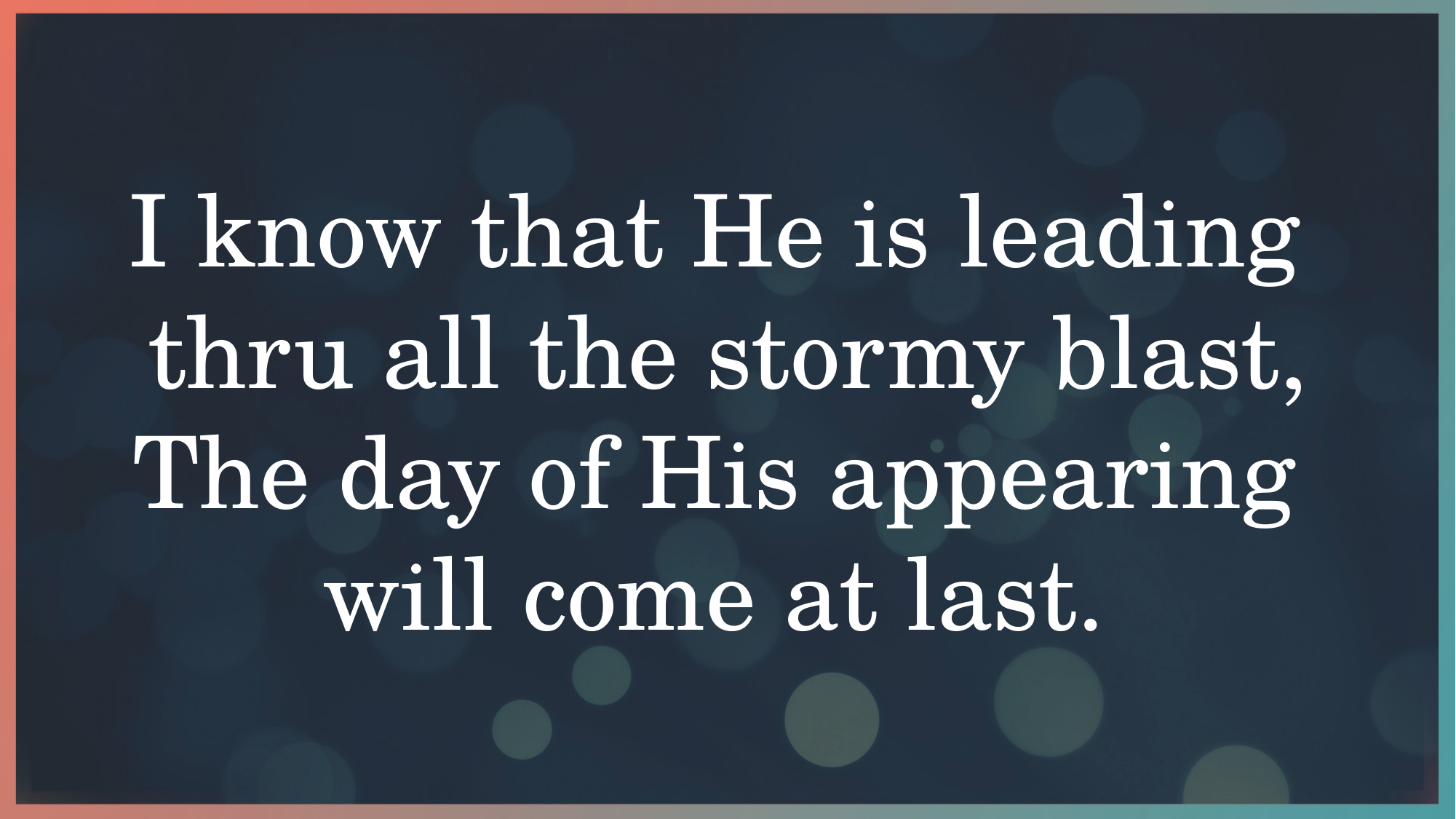

I know that He is leading
thru all the stormy blast,
The day of His appearing
will come at last.